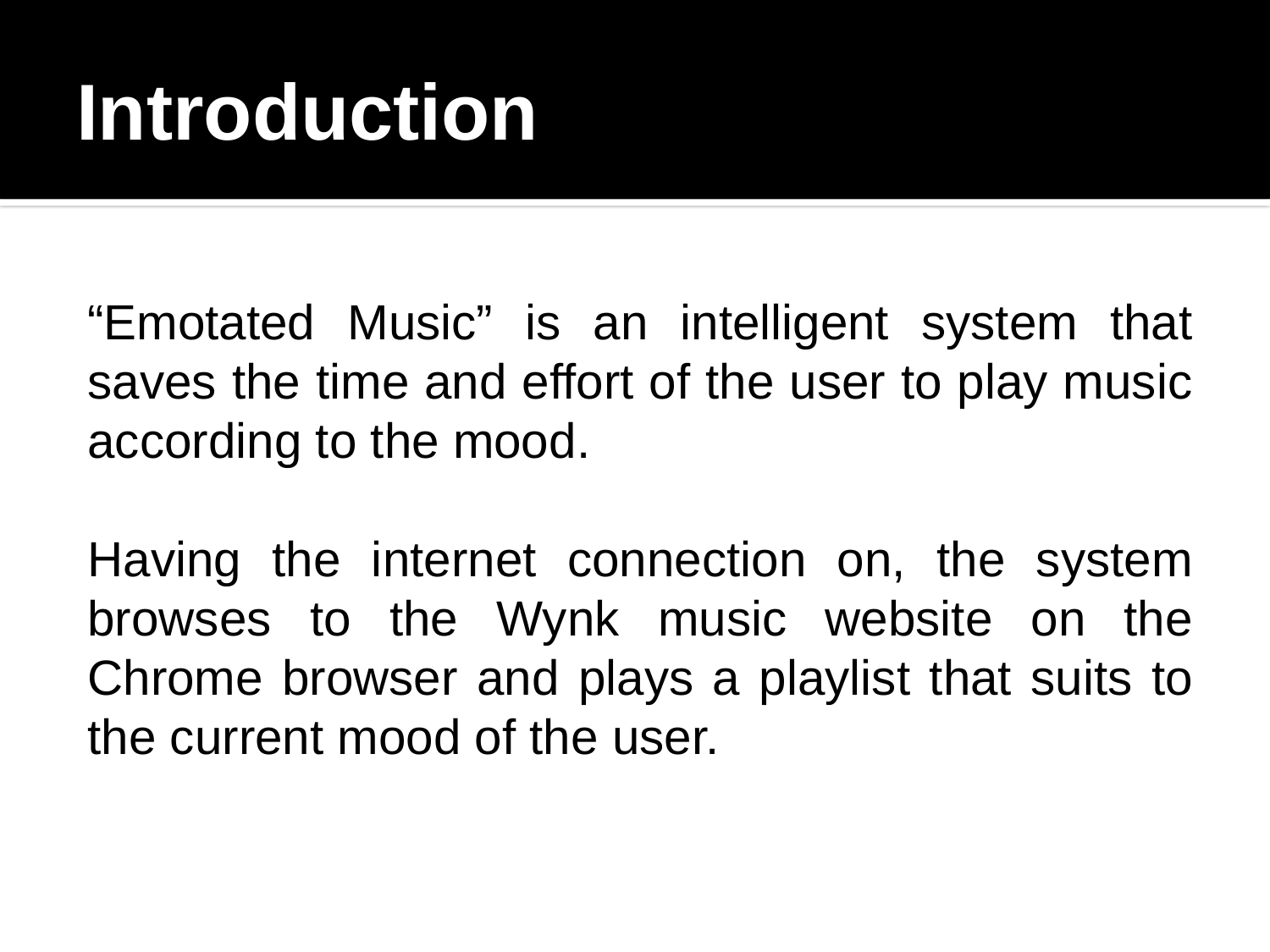

# Introduction
“Emotated Music” is an intelligent system that saves the time and effort of the user to play music according to the mood.

Having the internet connection on, the system browses to the Wynk music website on the Chrome browser and plays a playlist that suits to the current mood of the user.